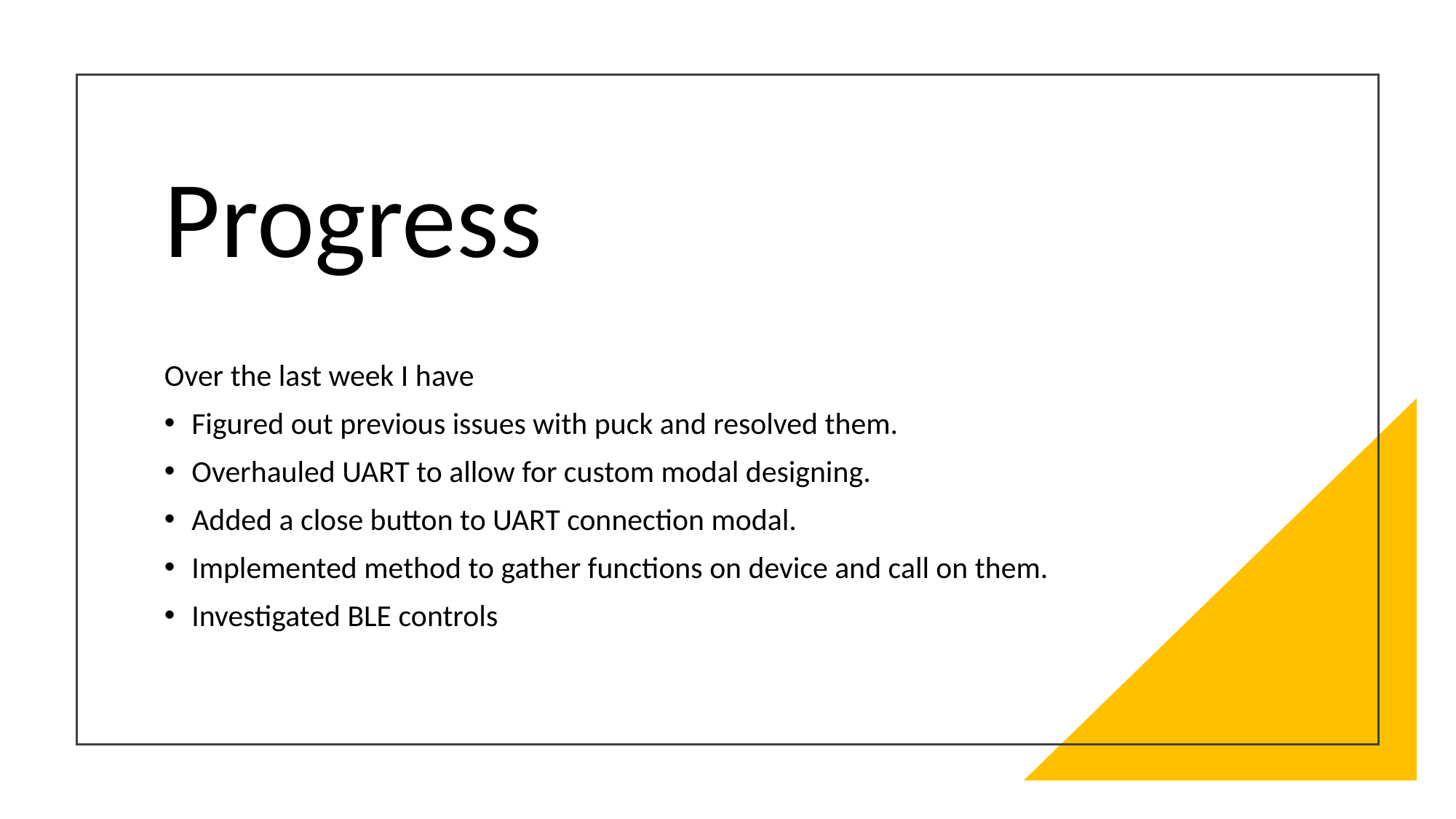

# Progress
Over the last week I have
Figured out previous issues with puck and resolved them.
Overhauled UART to allow for custom modal designing.
Added a close button to UART connection modal.
Implemented method to gather functions on device and call on them.
Investigated BLE controls